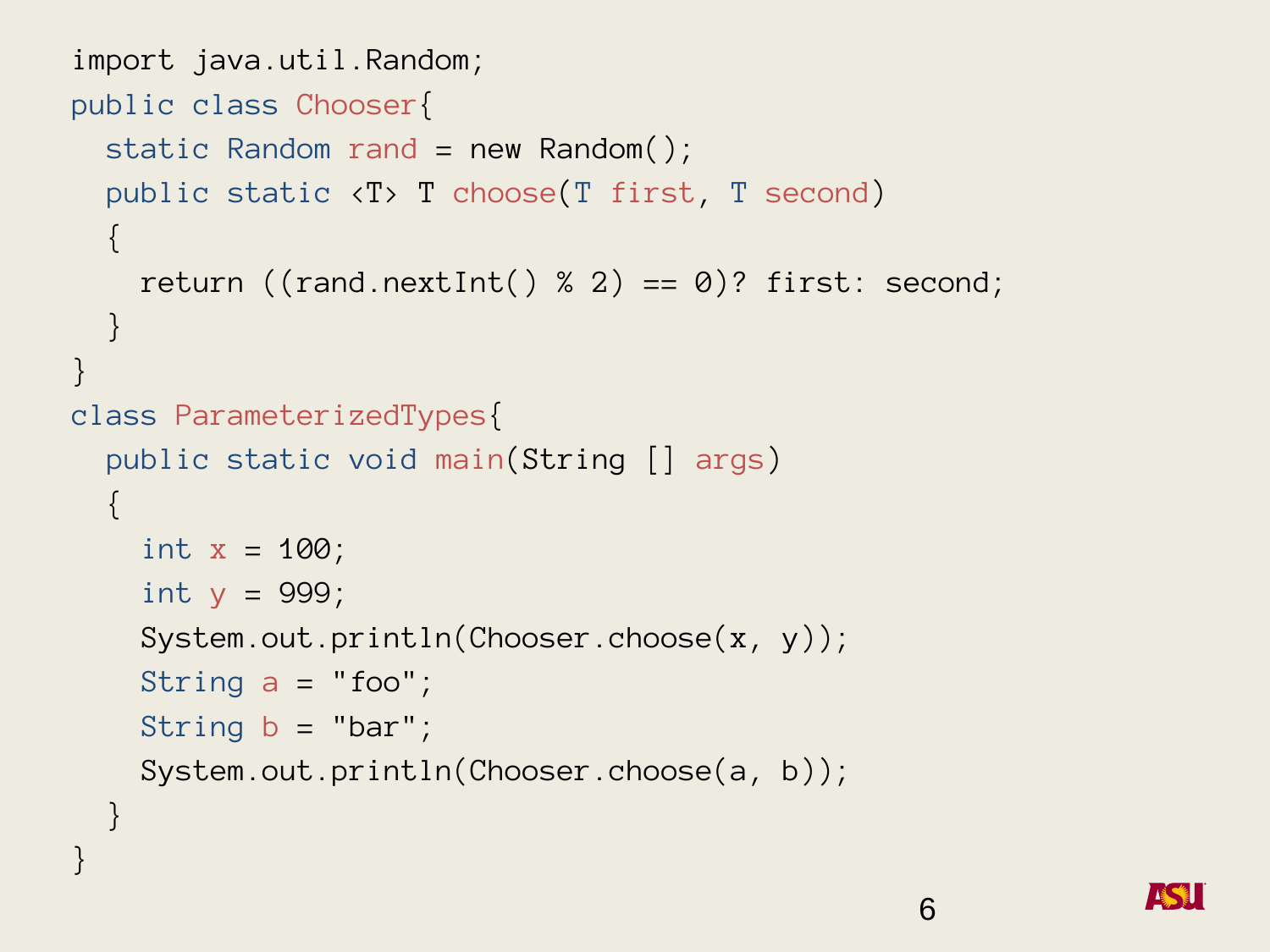

import java.util.Random;
public class Chooser{
  static Random rand = new Random();
  public static <T> T choose(T first, T second)
  {
    return ((rand.nextInt() % 2) == 0)? first: second;
  }
}
class ParameterizedTypes{
  public static void main(String [] args)
  {
    int x = 100;
    int y = 999;
    System.out.println(Chooser.choose(x, y));
    String a = "foo";
    String b = "bar";
    System.out.println(Chooser.choose(a, b));
  }
}
6